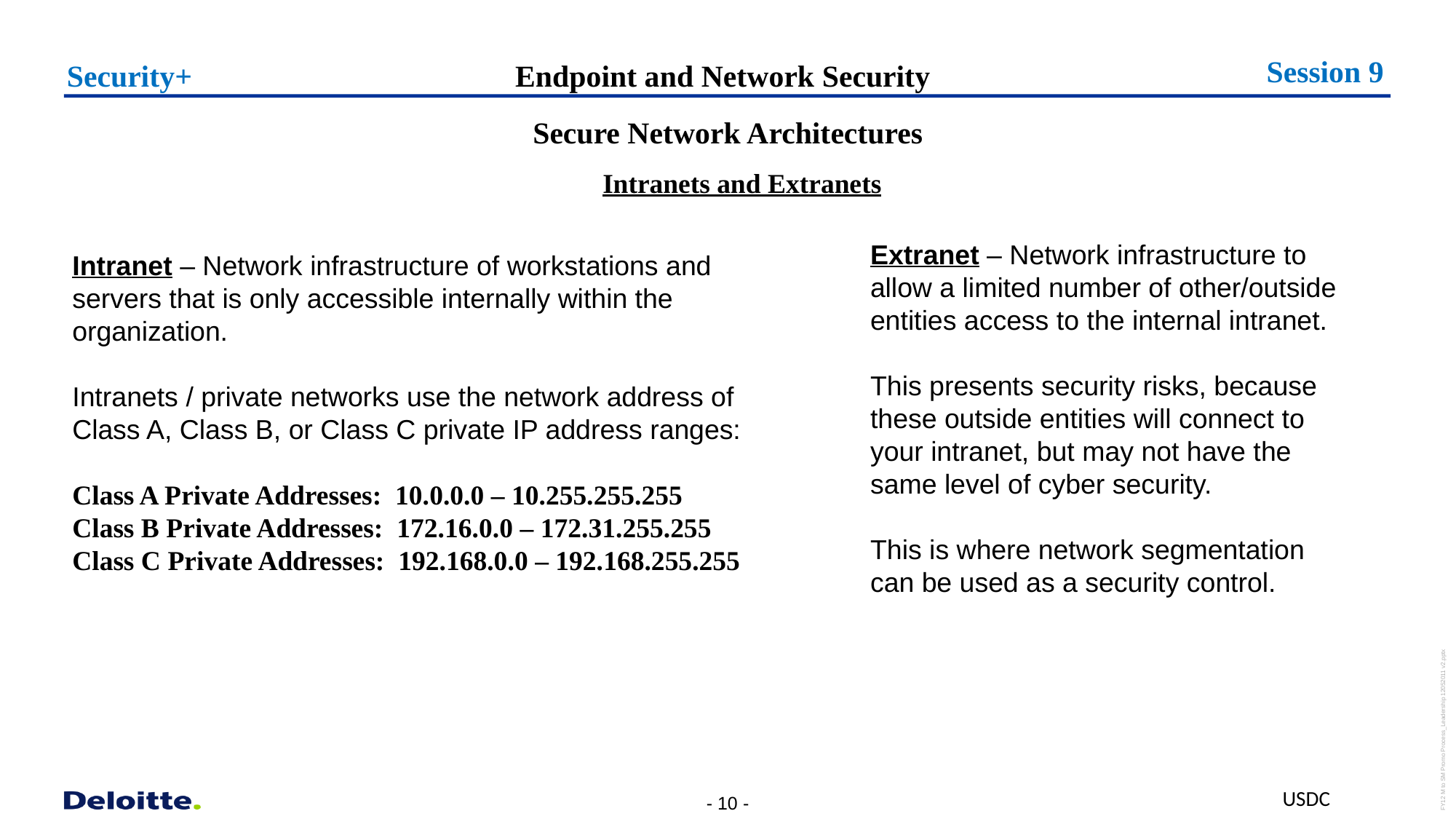

Session 9
# Endpoint and Network Security
Security+
Secure Network Architectures
Intranets and Extranets

Extranet – Network infrastructure to allow a limited number of other/outside entities access to the internal intranet.

This presents security risks, because these outside entities will connect to your intranet, but may not have the same level of cyber security.

This is where network segmentation can be used as a security control.

Intranet – Network infrastructure of workstations and servers that is only accessible internally within the organization.

Intranets / private networks use the network address of Class A, Class B, or Class C private IP address ranges:

Class A Private Addresses:  10.0.0.0 – 10.255.255.255
Class B Private Addresses:  172.16.0.0 – 172.31.255.255
Class C Private Addresses:  192.168.0.0 – 192.168.255.255